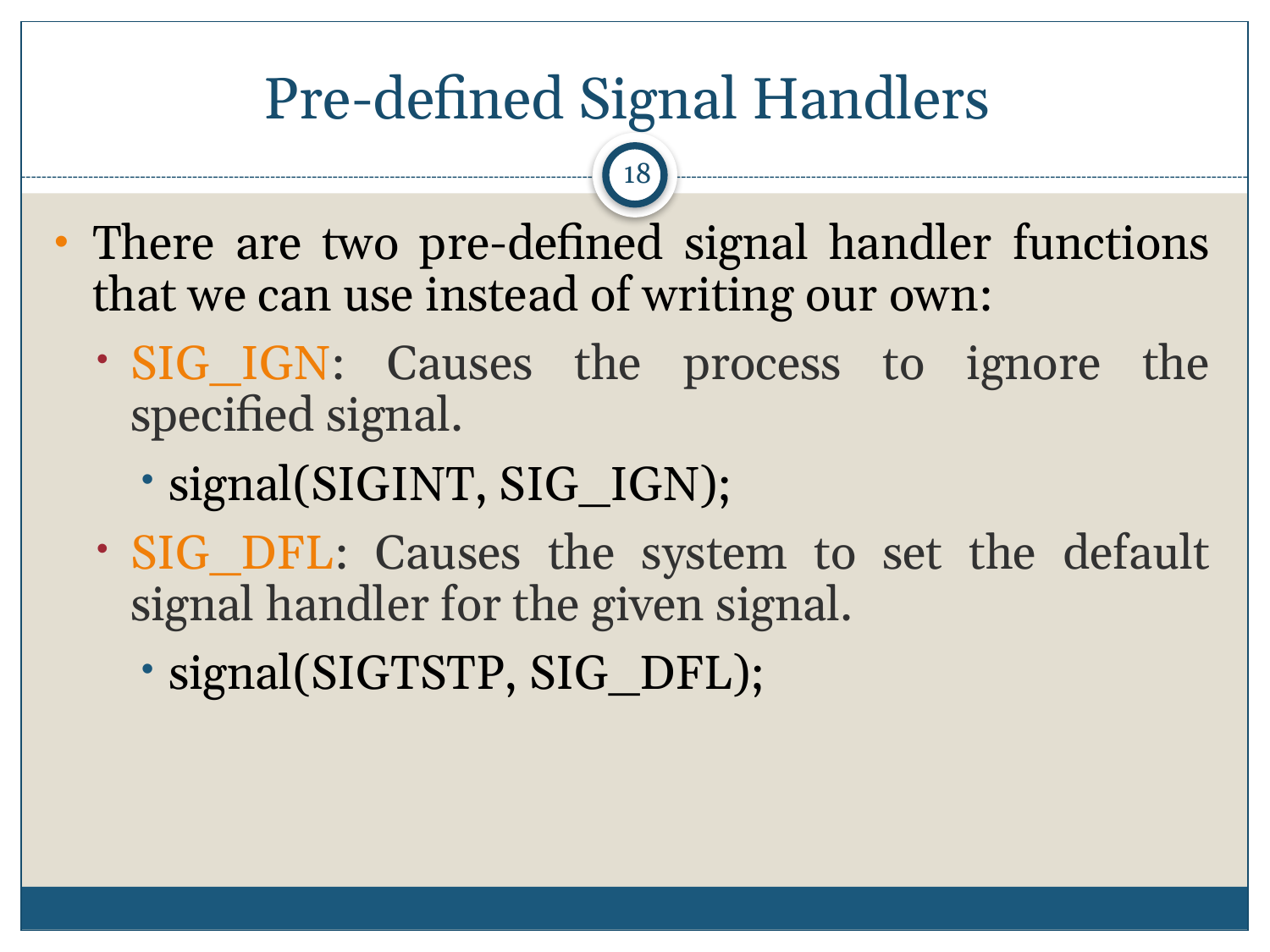

# Pre-defined Signal Handlers
18
There are two pre-defined signal handler functions that we can use instead of writing our own:
SIG_IGN: Causes the process to ignore the specified signal.
signal(SIGINT, SIG_IGN);
SIG_DFL: Causes the system to set the default signal handler for the given signal.
signal(SIGTSTP, SIG_DFL);